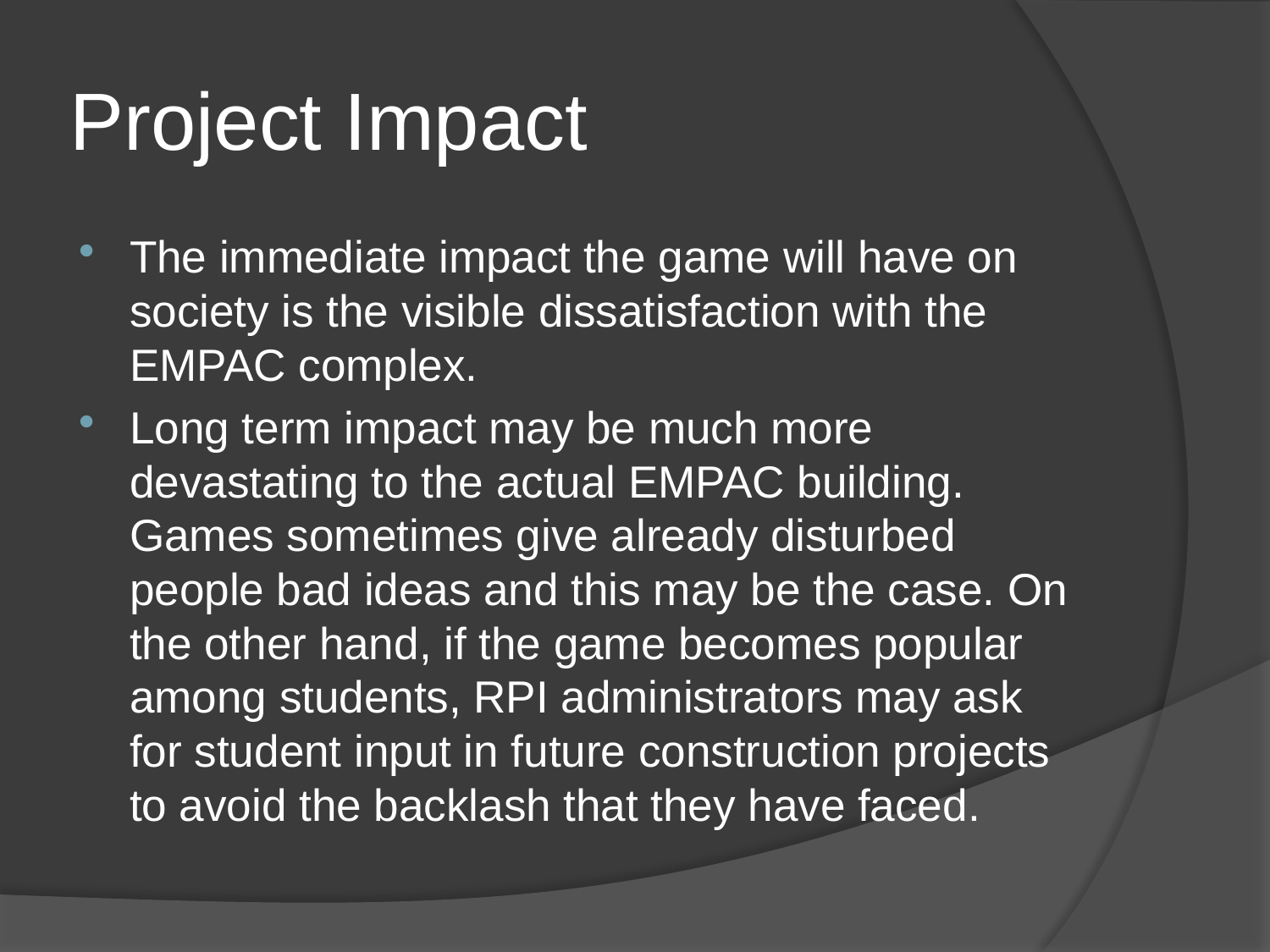

# Project Impact
The immediate impact the game will have on society is the visible dissatisfaction with the EMPAC complex.
Long term impact may be much more devastating to the actual EMPAC building. Games sometimes give already disturbed people bad ideas and this may be the case. On the other hand, if the game becomes popular among students, RPI administrators may ask for student input in future construction projects to avoid the backlash that they have faced.